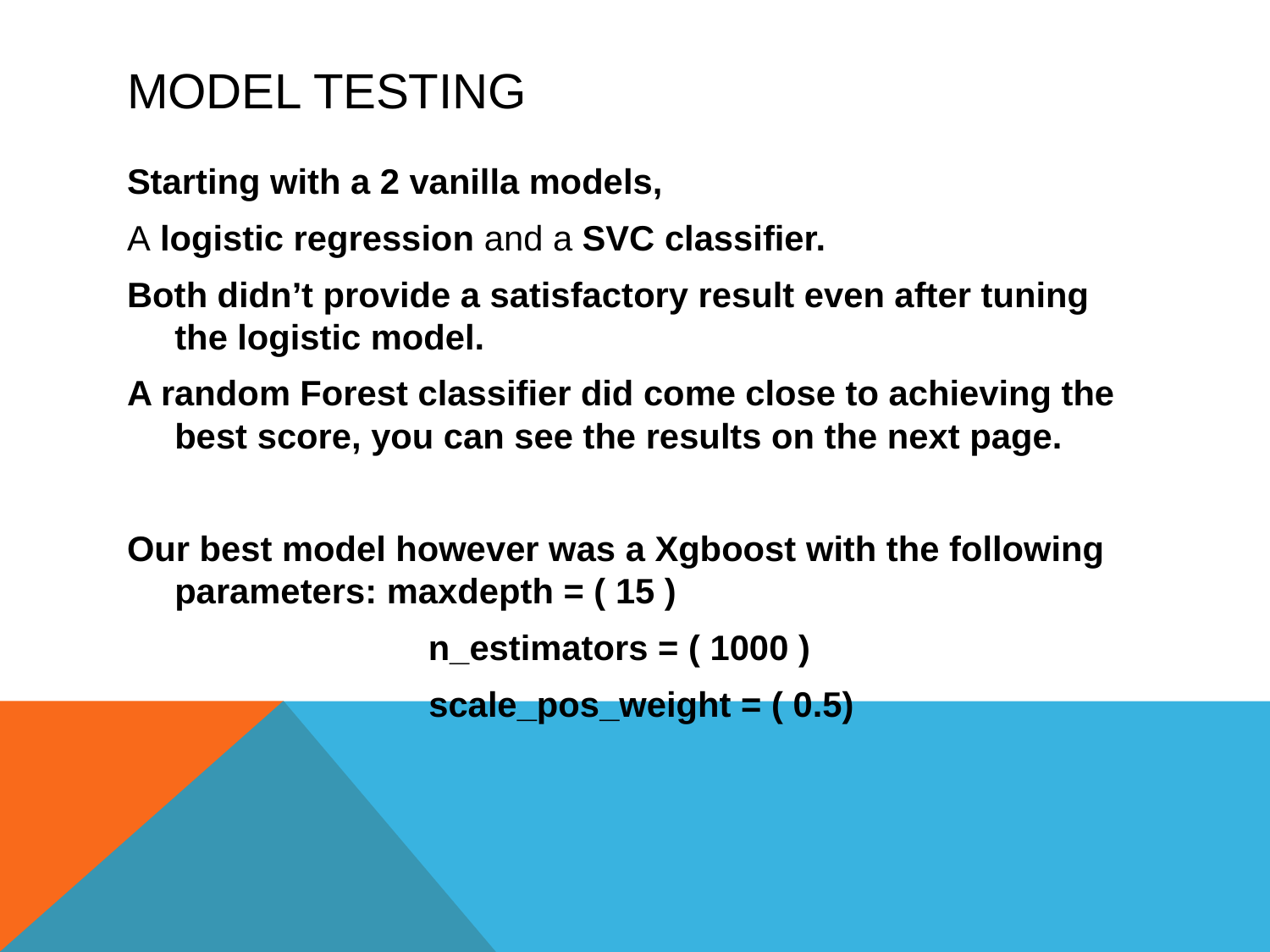

# MODEL TESTING
Starting with a 2 vanilla models,
A logistic regression and a SVC classifier.
Both didn’t provide a satisfactory result even after tuning the logistic model.
A random Forest classifier did come close to achieving the best score, you can see the results on the next page.

Our best model however was a Xgboost with the following parameters: maxdepth = ( 15 )
		             n_estimators = ( 1000 )
			scale_pos_weight = ( 0.5)